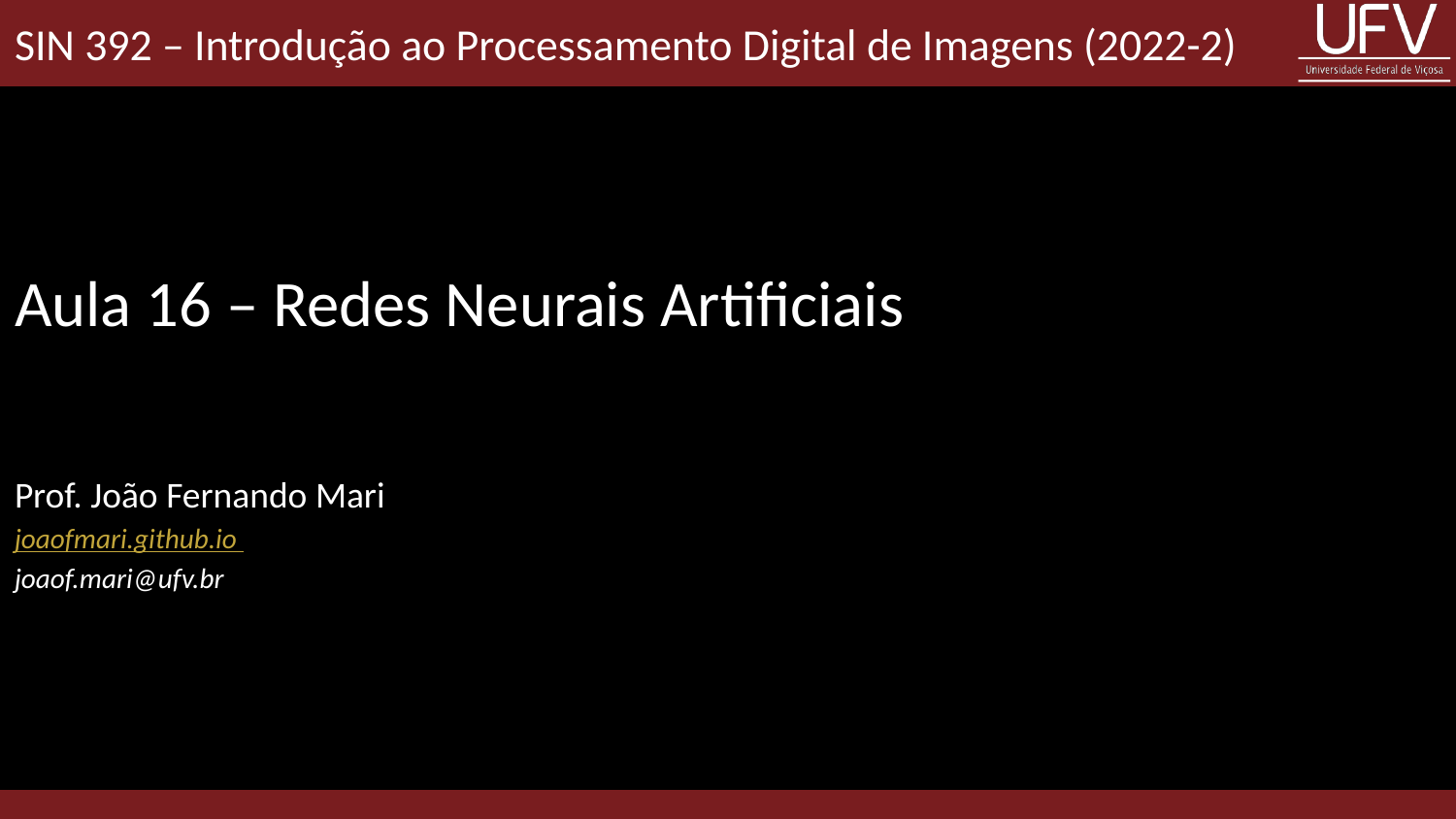

SIN 392 – Introdução ao Processamento Digital de Imagens (2022-2)
# Aula 16 – Redes Neurais Artificiais
Prof. João Fernando Mari
joaofmari.github.io
joaof.mari@ufv.br